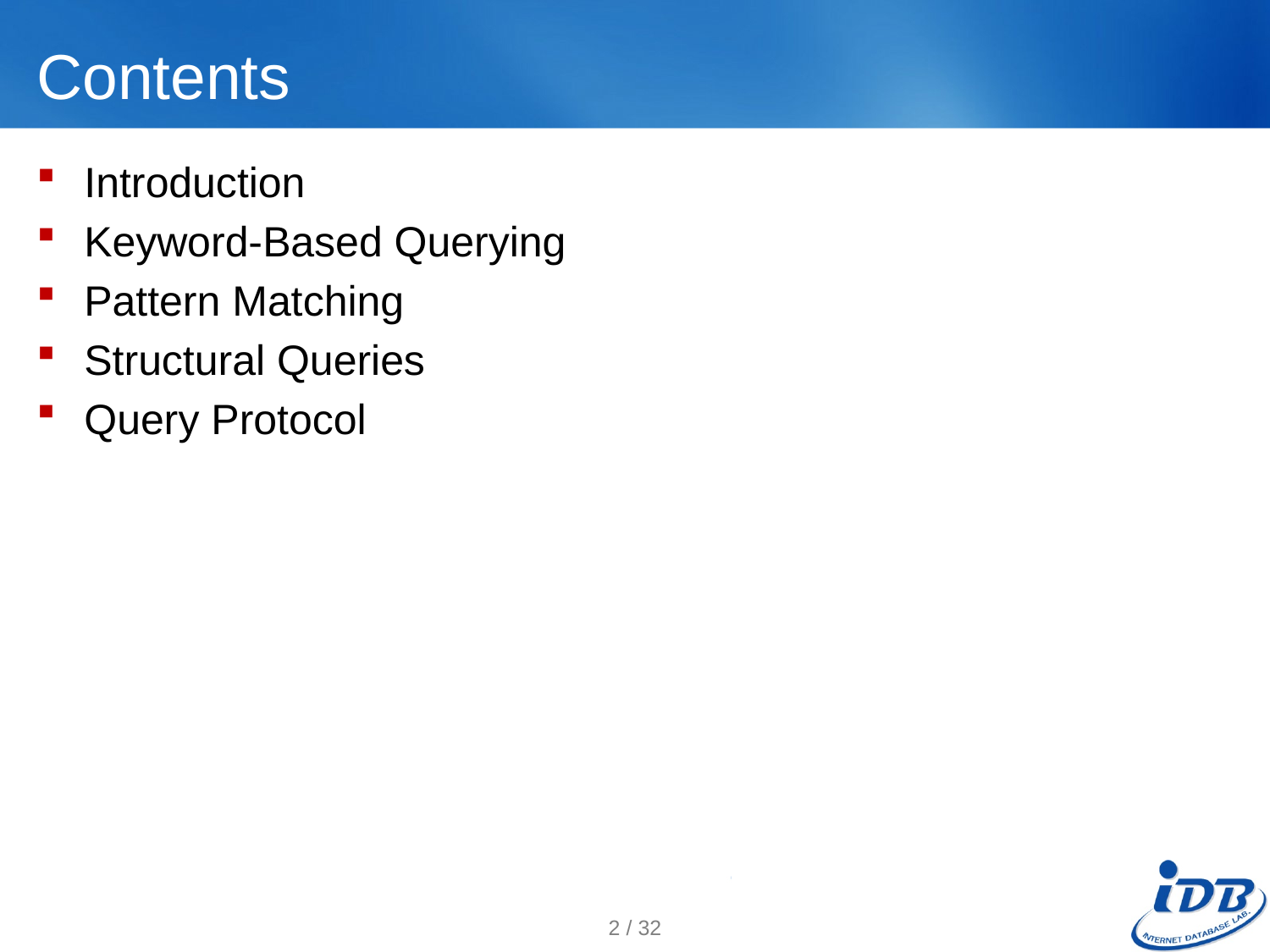

# Contents
Introduction
Keyword-Based Querying
Pattern Matching
Structural Queries
Query Protocol
2